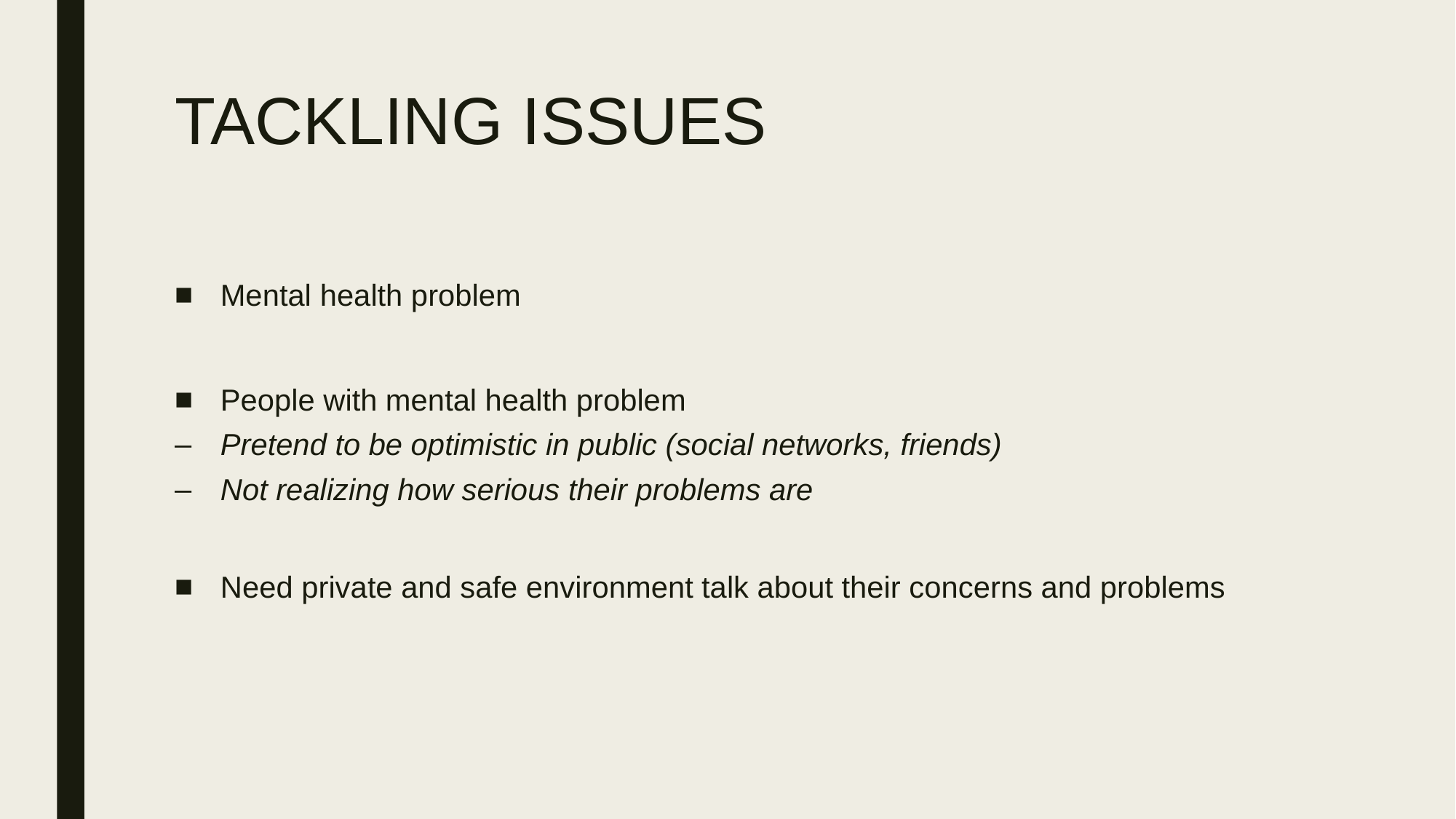

# TACKLING ISSUES
Mental health problem

People with mental health problem
Pretend to be optimistic in public (social networks, friends)
Not realizing how serious their problems are

Need private and safe environment talk about their concerns and problems